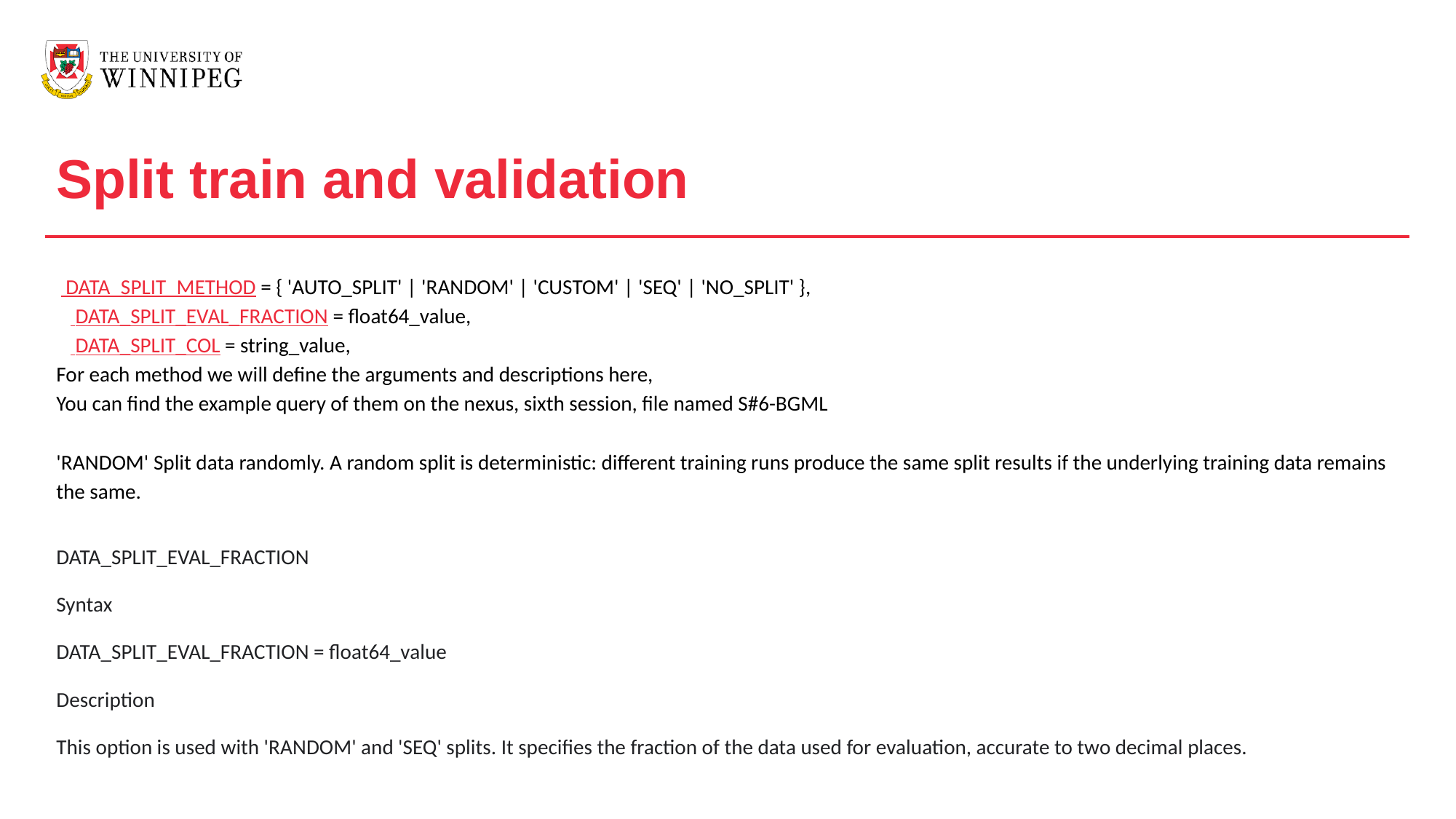

Split train and validation
  DATA_SPLIT_METHOD = { 'AUTO_SPLIT' | 'RANDOM' | 'CUSTOM' | 'SEQ' | 'NO_SPLIT' },
    DATA_SPLIT_EVAL_FRACTION = float64_value,
    DATA_SPLIT_COL = string_value,
For each method we will define the arguments and descriptions here,
You can find the example query of them on the nexus, sixth session, file named S#6-BGML

'RANDOM' Split data randomly. A random split is deterministic: different training runs produce the same split results if the underlying training data remains the same.
DATA_SPLIT_EVAL_FRACTION
Syntax
DATA_SPLIT_EVAL_FRACTION = float64_value
Description
This option is used with 'RANDOM' and 'SEQ' splits. It specifies the fraction of the data used for evaluation, accurate to two decimal places.